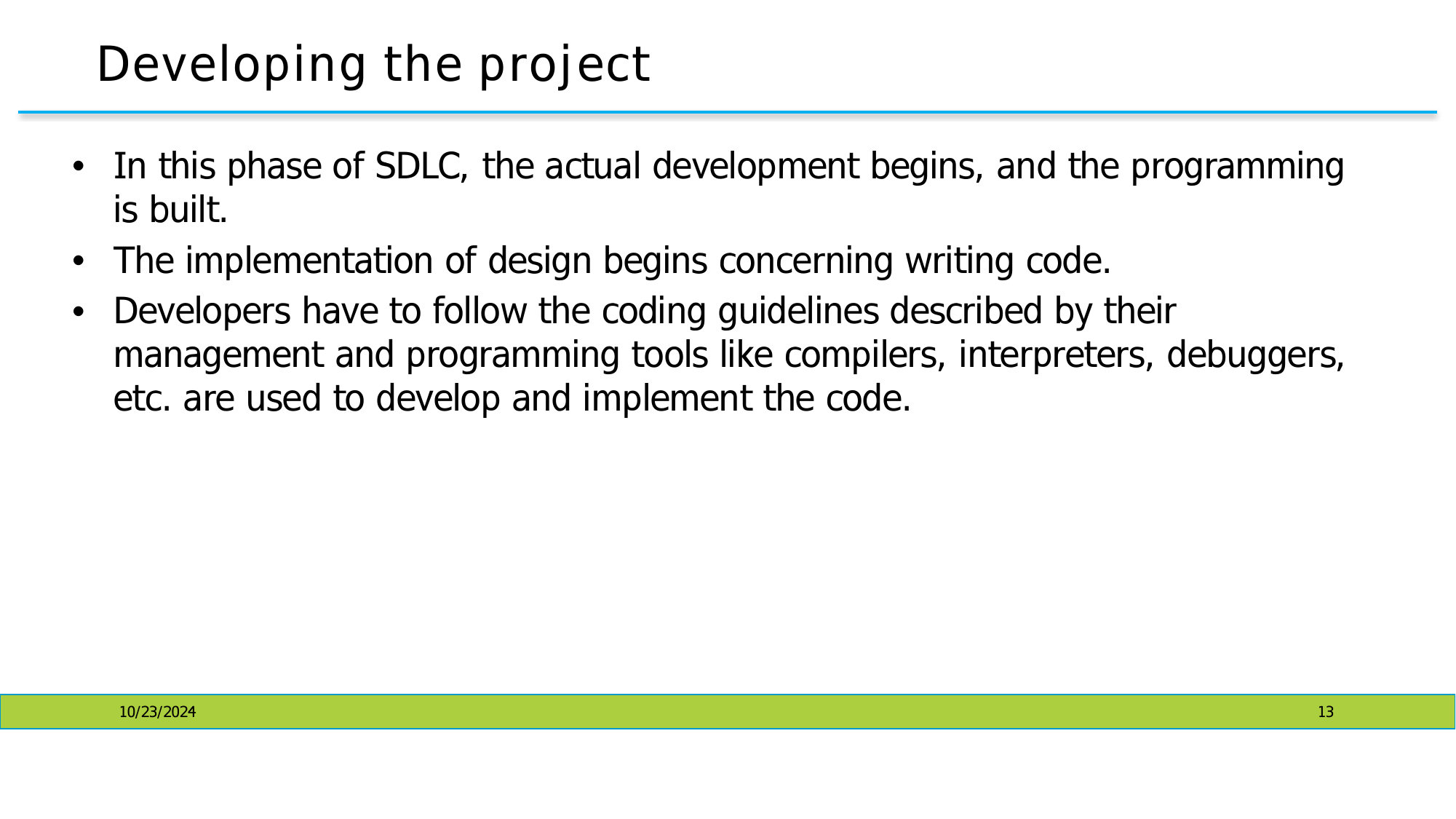

# Developing the project
In this phase of SDLC, the actual development begins, and the programming is built.
The implementation of design begins concerning writing code.
Developers have to follow the coding guidelines described by their management and programming tools like compilers, interpreters, debuggers, etc. are used to develop and implement the code.

10/23/2024
13